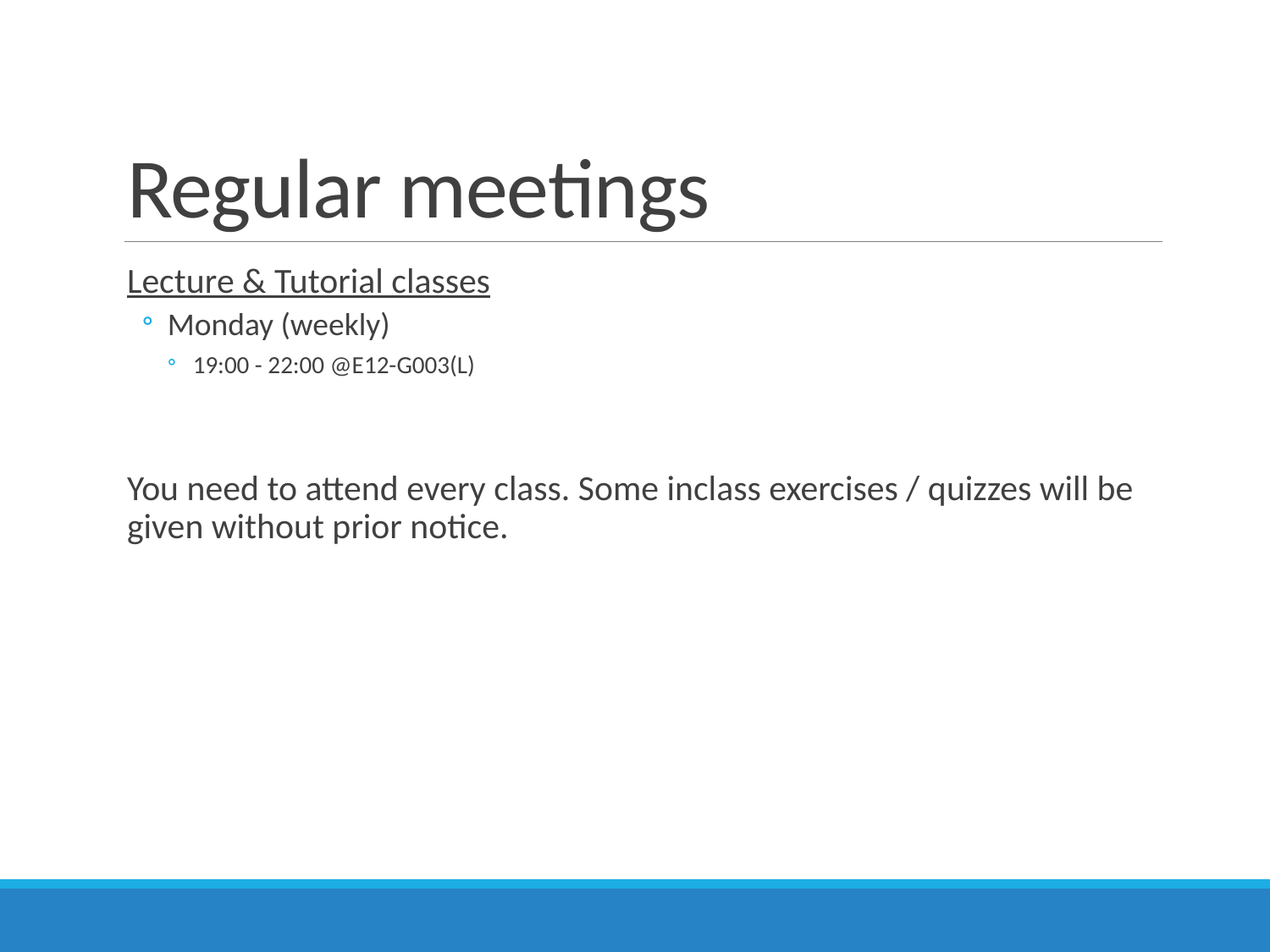

# Regular meetings
Lecture & Tutorial classes
Monday (weekly)
19:00 - 22:00 @E12-G003(L)

You need to attend every class. Some inclass exercises / quizzes will be given without prior notice.